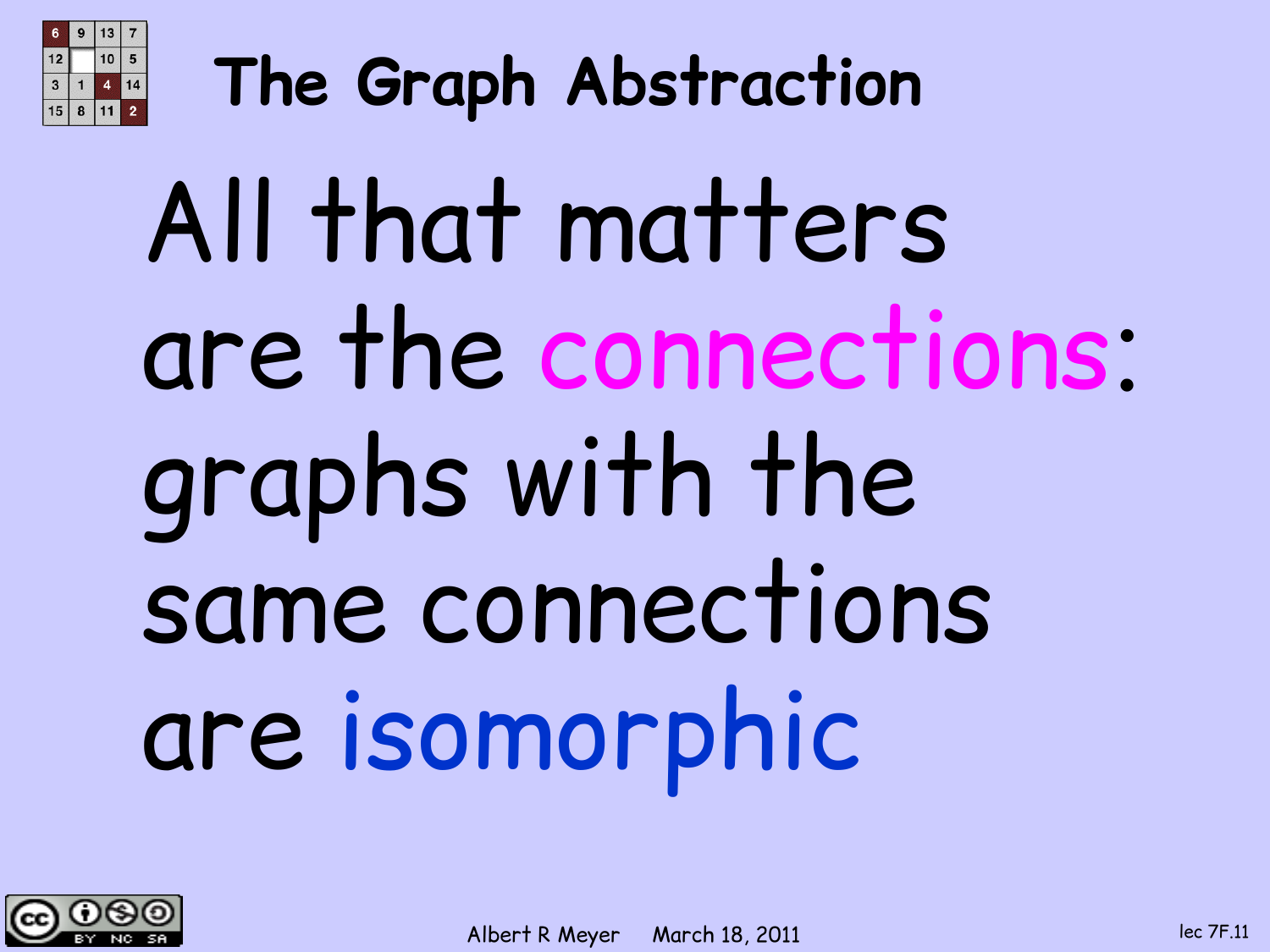

# The Graph Abstraction
All that matters
are the connections:
graphs with the
same connections
are isomorphic
lec 7F.11